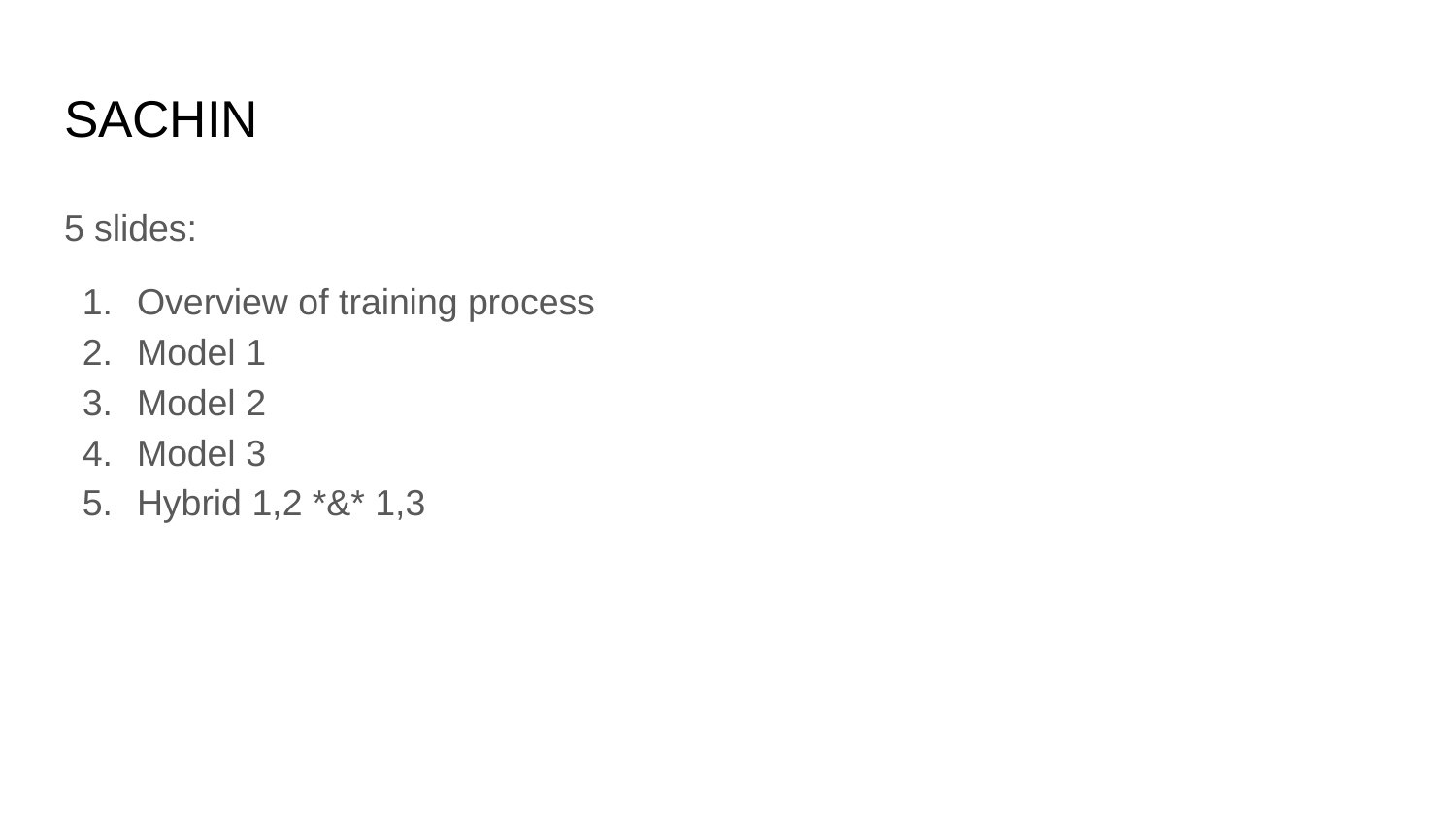

# SACHIN
5 slides:
Overview of training process
Model 1
Model 2
Model 3
Hybrid 1,2 *&* 1,3